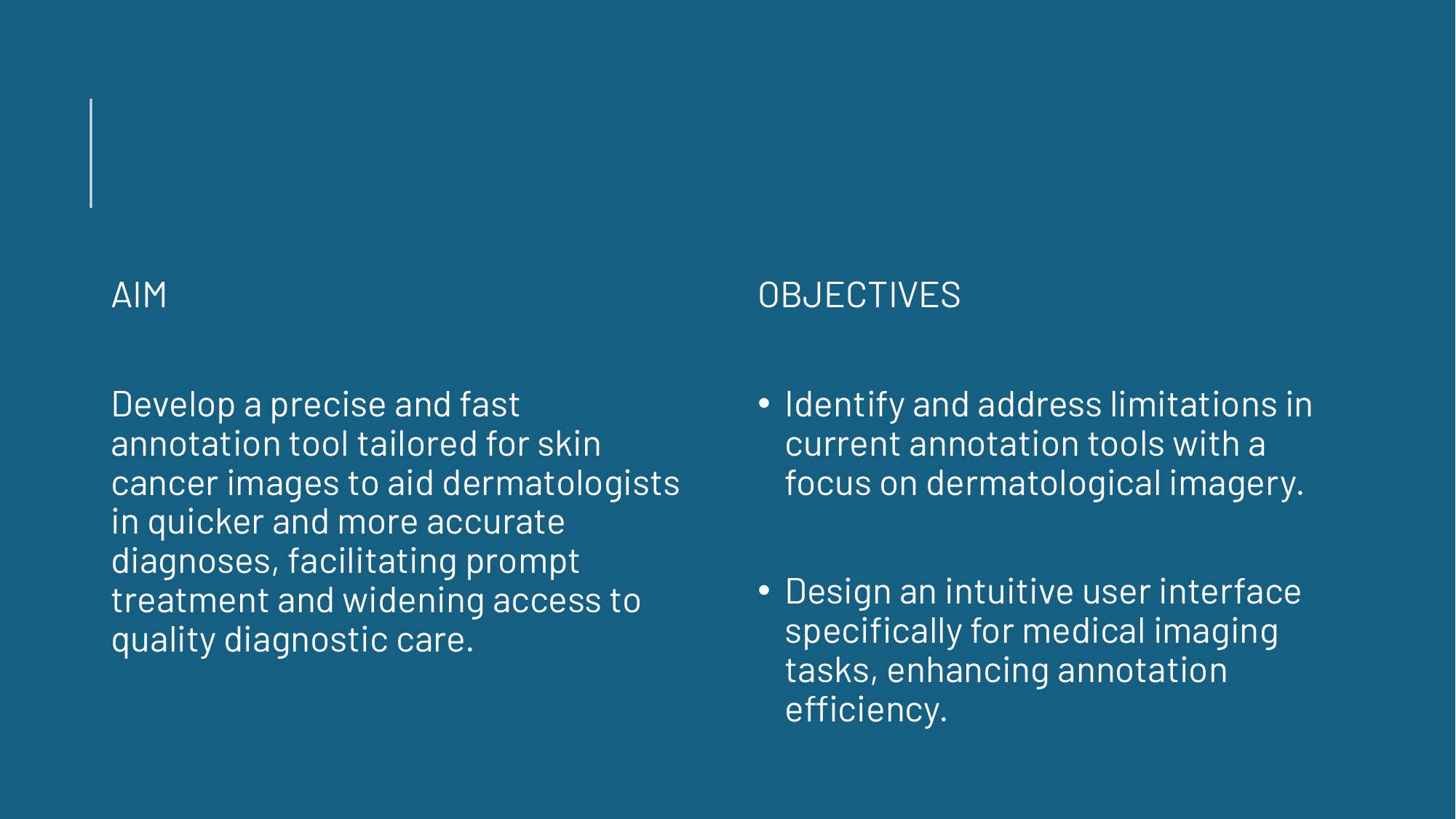

AIM

Develop a precise and fast annotation tool tailored for skin cancer images to aid dermatologists in quicker and more accurate diagnoses, facilitating prompt treatment and widening access to quality diagnostic care.
OBJECTIVES

Identify and address limitations in current annotation tools with a focus on dermatological imagery.

Design an intuitive user interface specifically for medical imaging tasks, enhancing annotation efficiency.